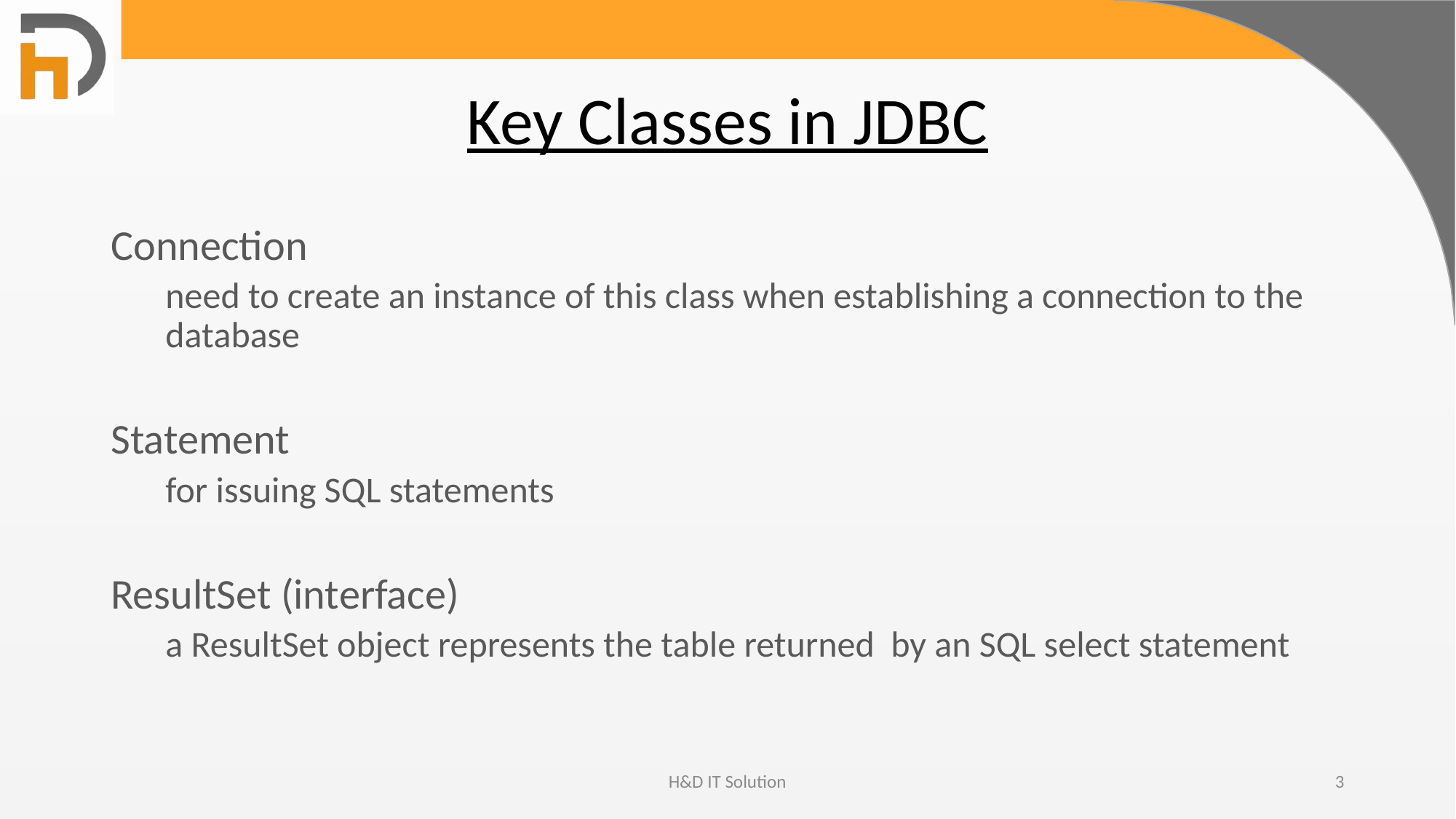

# Key Classes in JDBC
Connection
need to create an instance of this class when establishing a connection to the database

Statement
for issuing SQL statements

ResultSet (interface)
a ResultSet object represents the table returned  by an SQL select statement

H&D IT Solution
3